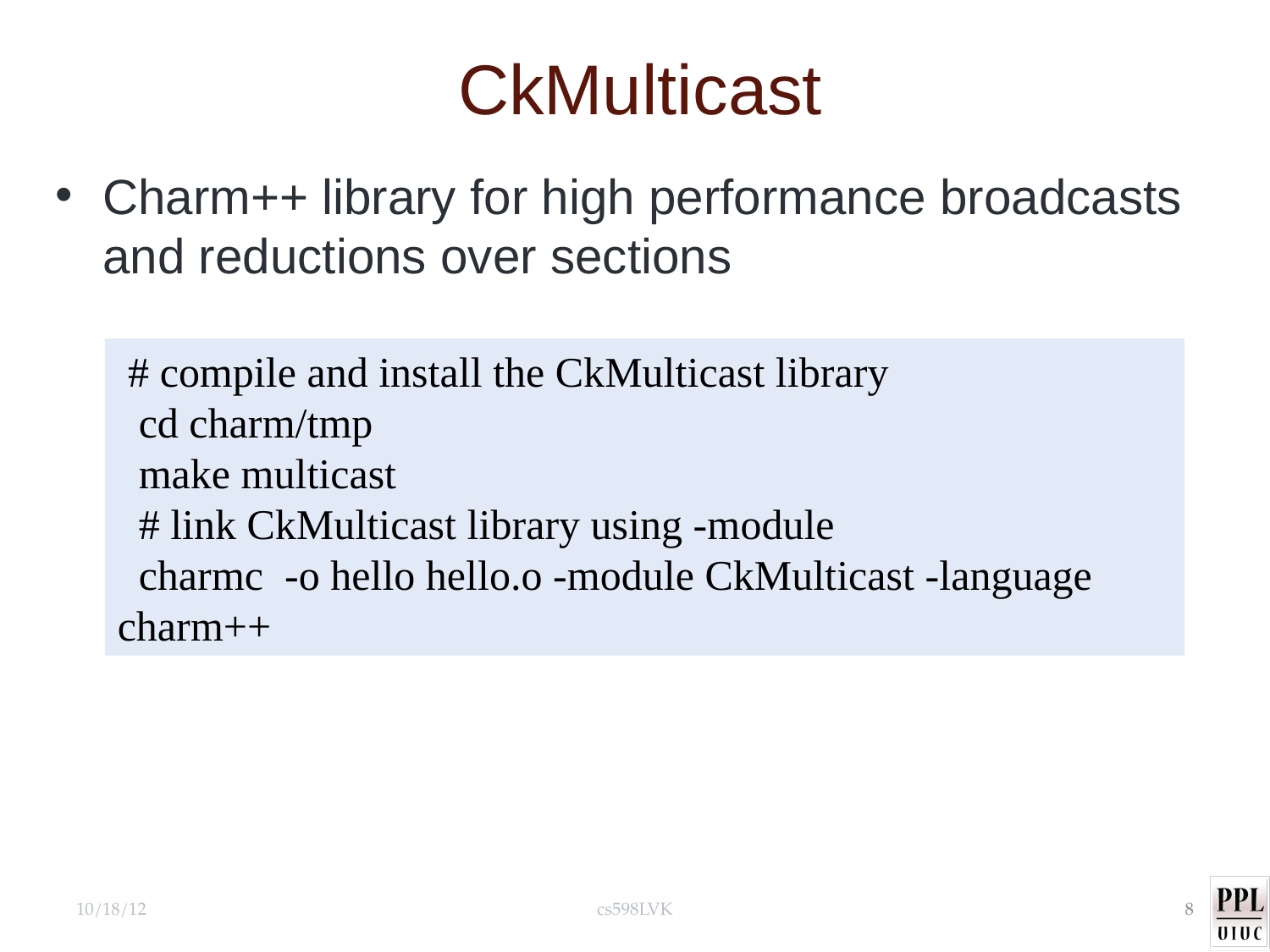

# CkMulticast
Charm++ library for high performance broadcasts and reductions over sections

 # compile and install the CkMulticast library
  cd charm/tmp
  make multicast
  # link CkMulticast library using -module
  charmc  -o hello hello.o -module CkMulticast -language charm++
10/18/12
cs598LVK
8